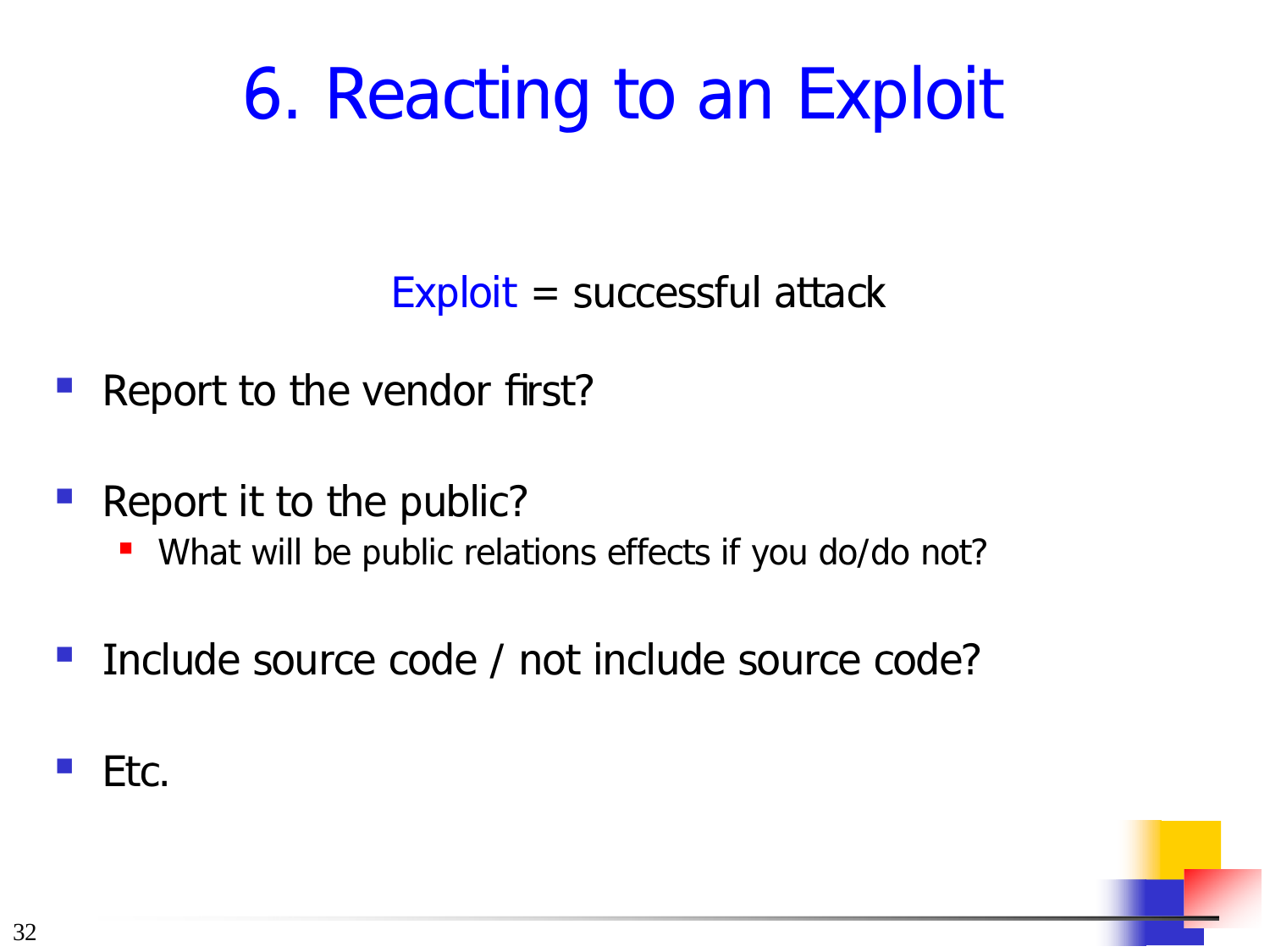

# 6. Reacting to an Exploit
Exploit = successful attack
Report to the vendor first?

Report it to the public?
What will be public relations effects if you do/do not?

Include source code / not include source code?

Etc.
32